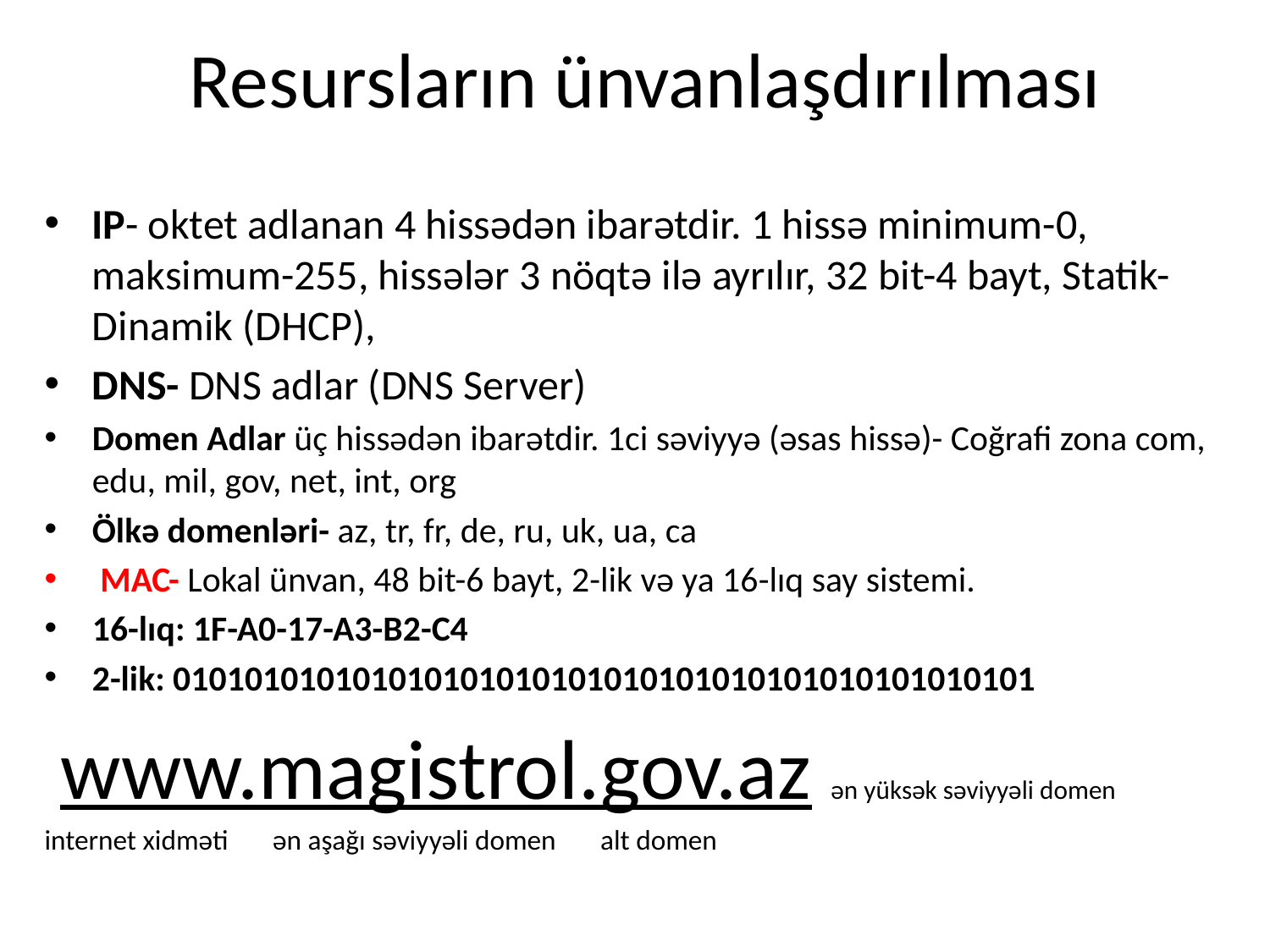

# Resursların ünvanlaşdırılması
IP- oktet adlanan 4 hissədən ibarətdir. 1 hissə minimum-0, maksimum-255, hissələr 3 nöqtə ilə ayrılır, 32 bit-4 bayt, Statik-Dinamik (DHCP),
DNS- DNS adlar (DNS Server)
Domen Adlar üç hissədən ibarətdir. 1ci səviyyə (əsas hissə)- Coğrafi zona com, edu, mil, gov, net, int, org
Ölkə domenləri- az, tr, fr, de, ru, uk, ua, ca
 MAC- Lokal ünvan, 48 bit-6 bayt, 2-lik və ya 16-lıq say sistemi.
16-lıq: 1F-A0-17-A3-B2-C4
2-lik: 010101010101010101010101010101010101010101010101
  www.magistrol.gov.az ən yüksək səviyyəli domen
internet xidməti       ən aşağı səviyyəli domen       alt domen